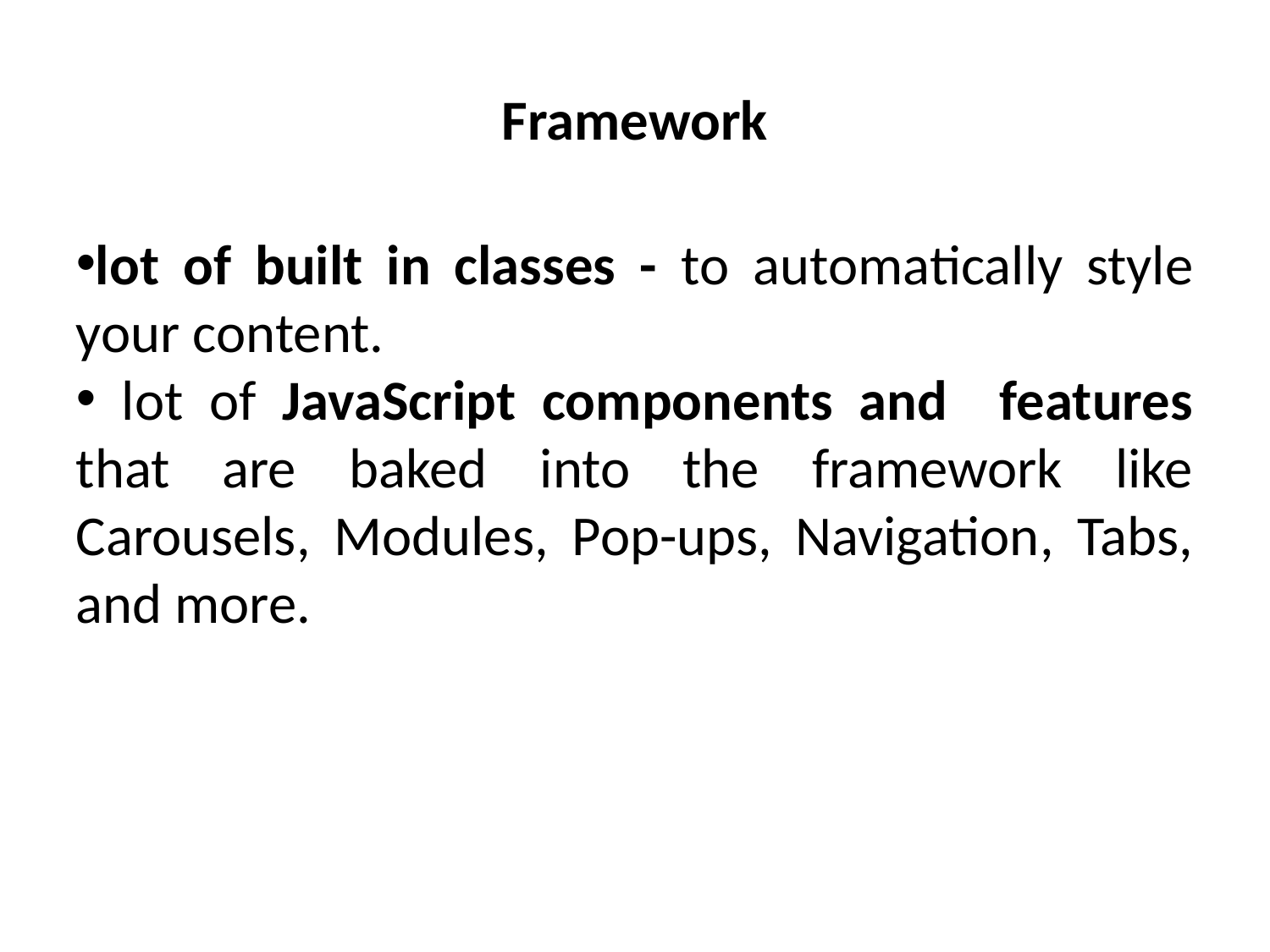

Framework
lot of built in classes - to automatically style your content.
 lot of JavaScript components and  features that are baked into the framework like Carousels, Modules, Pop-ups, Navigation, Tabs, and more.